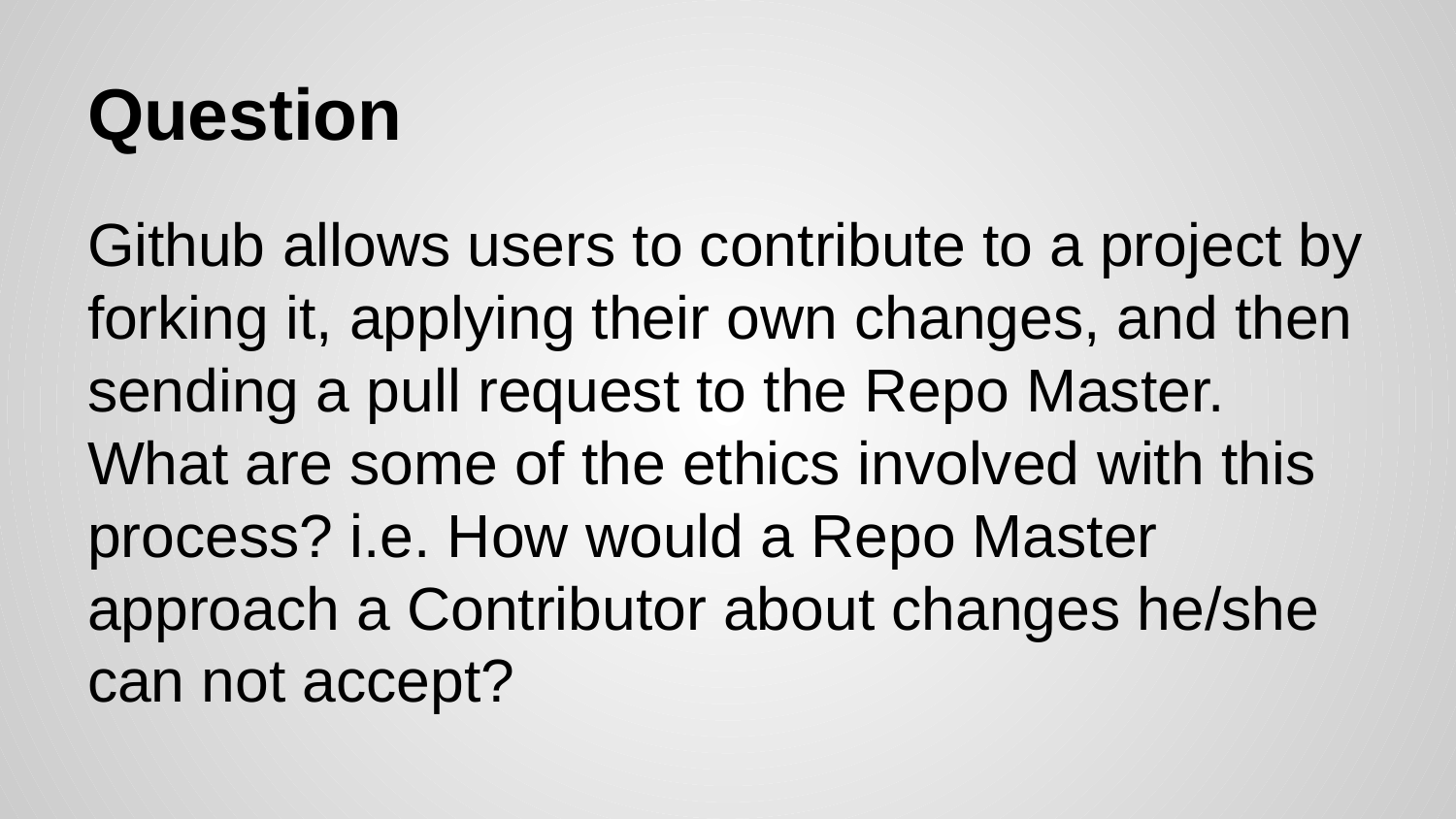

# Question
Github allows users to contribute to a project by forking it, applying their own changes, and then sending a pull request to the Repo Master. What are some of the ethics involved with this process? i.e. How would a Repo Master approach a Contributor about changes he/she can not accept?